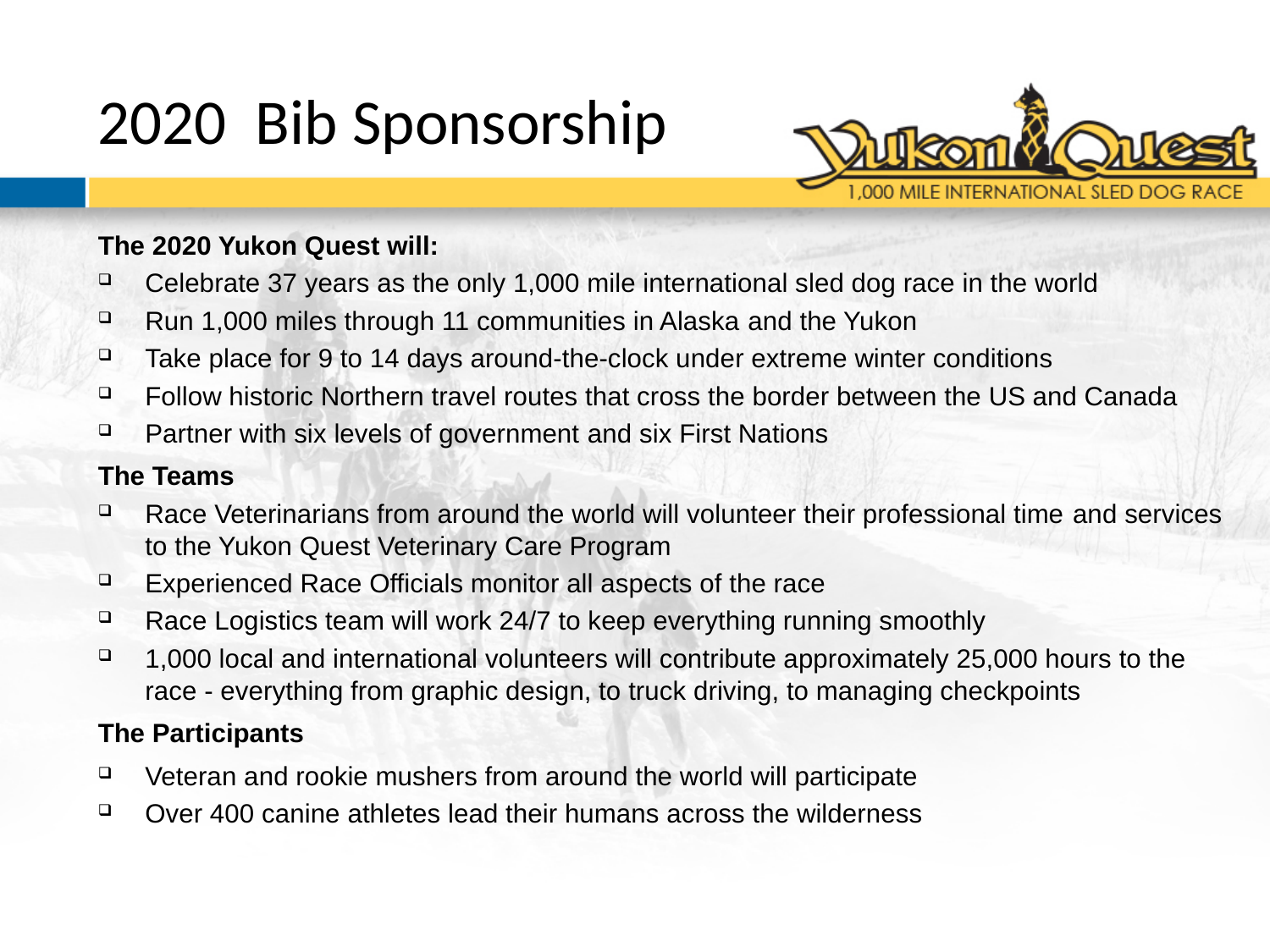

# 2020  Bib Sponsorship
The 2020 Yukon Quest will:
Celebrate 37 years as the only 1,000 mile international sled dog race in the world
Run 1,000 miles through 11 communities in Alaska and the Yukon
Take place for 9 to 14 days around-the-clock under extreme winter conditions
Follow historic Northern travel routes that cross the border between the US and Canada
Partner with six levels of government and six First Nations
The Teams
Race Veterinarians from around the world will volunteer their professional time and services to the Yukon Quest Veterinary Care Program
Experienced Race Officials monitor all aspects of the race
Race Logistics team will work 24/7 to keep everything running smoothly
1,000 local and international volunteers will contribute approximately 25,000 hours to the race - everything from graphic design, to truck driving, to managing checkpoints
The Participants
Veteran and rookie mushers from around the world will participate
Over 400 canine athletes lead their humans across the wilderness